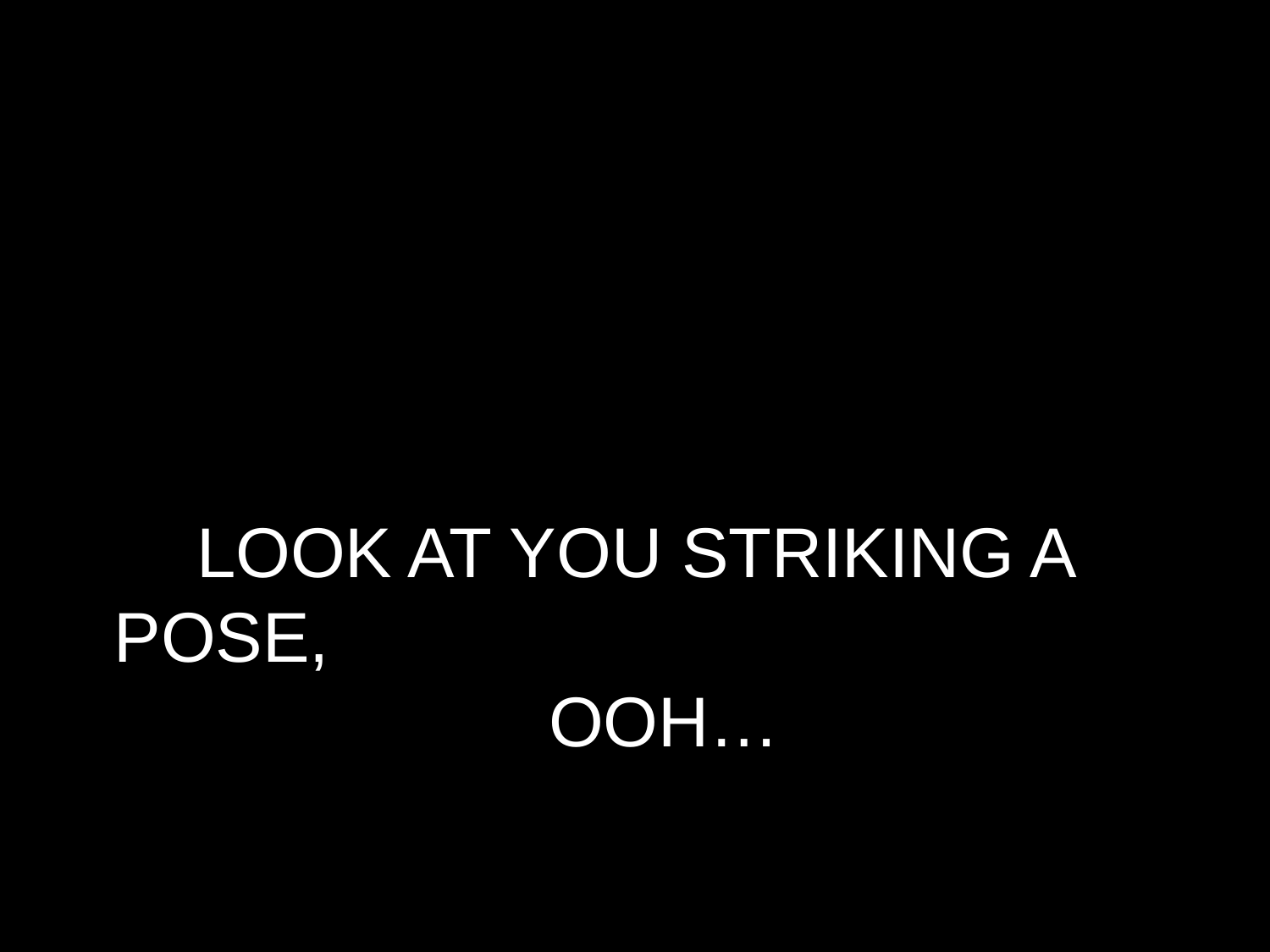

# LOOK AT YOU STRIKING A POSE,                                              OOH…